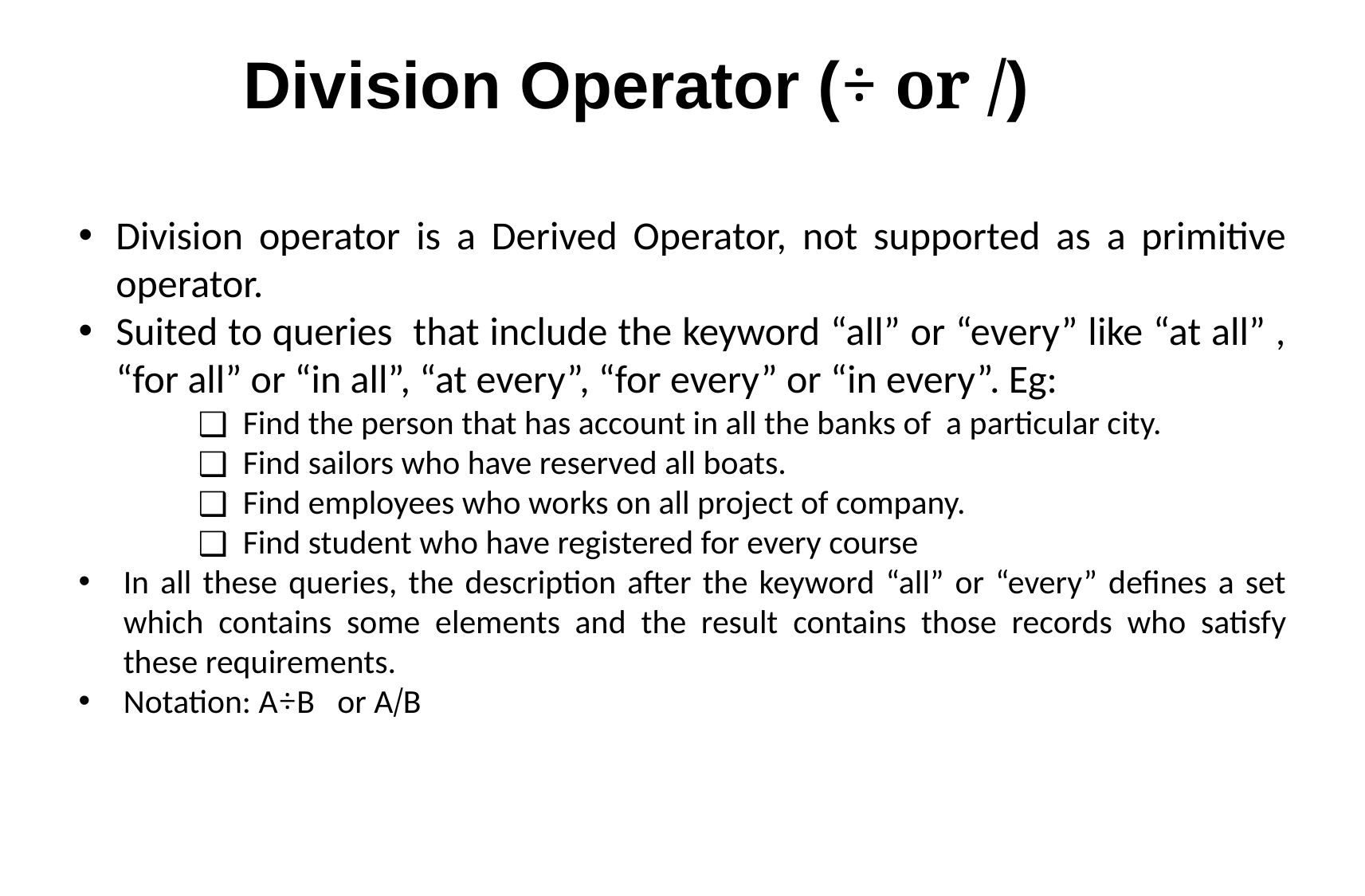

# Division Operator (÷ or /)
Division operator is a Derived Operator, not supported as a primitive operator.
Suited to queries  that include the keyword “all” or “every” like “at all” , “for all” or “in all”, “at every”, “for every” or “in every”. Eg:
Find the person that has account in all the banks of  a particular city.
Find sailors who have reserved all boats.
Find employees who works on all project of company.
Find student who have registered for every course
In all these queries, the description after the keyword “all” or “every” defines a set which contains some elements and the result contains those records who satisfy these requirements.
Notation: A÷B   or A/B